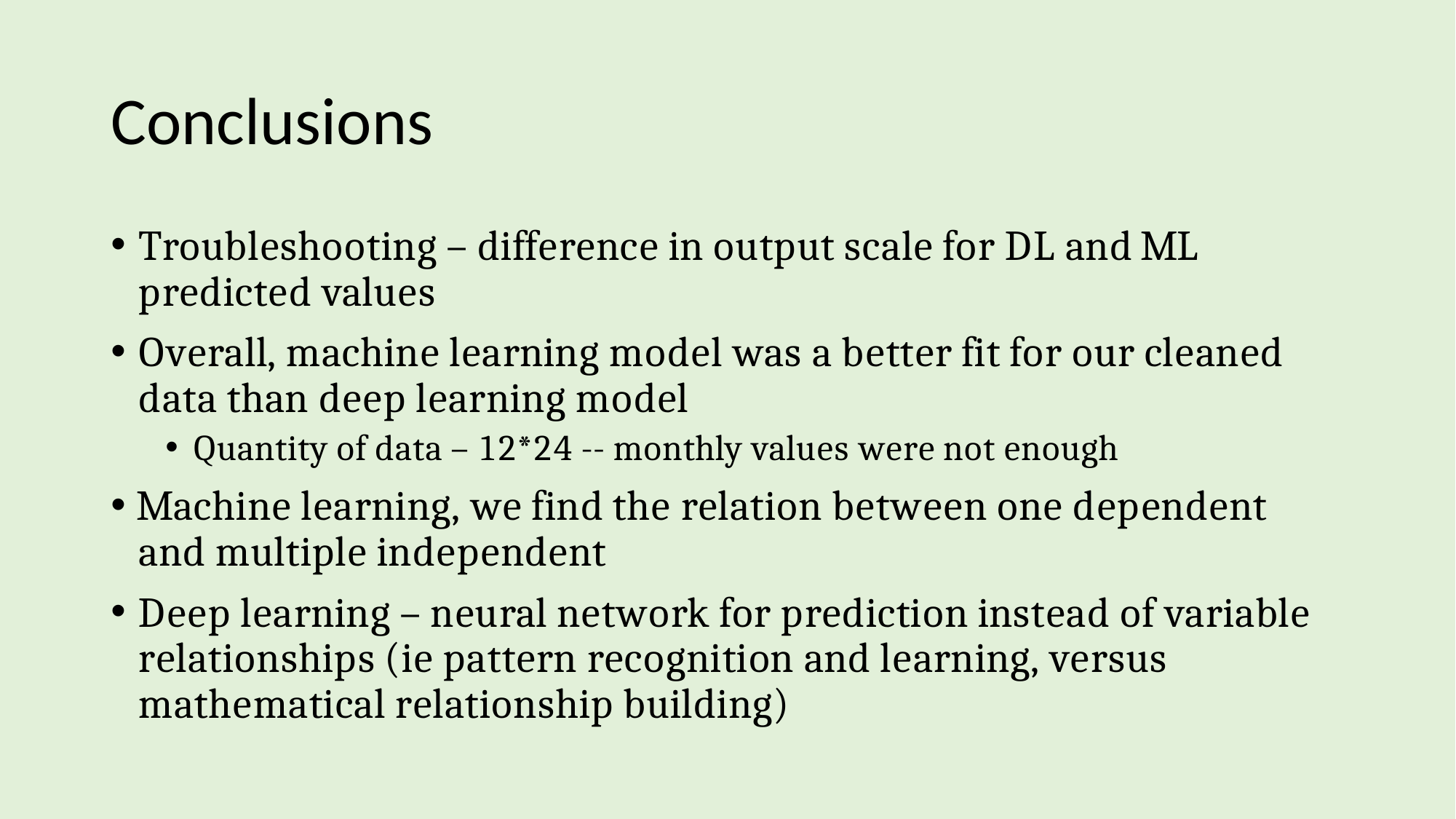

# Conclusions
Troubleshooting – difference in output scale for DL and ML predicted values
Overall, machine learning model was a better fit for our cleaned data than deep learning model
Quantity of data – 12*24 -- monthly values were not enough
Machine learning, we find the relation between one dependent and multiple independent
Deep learning – neural network for prediction instead of variable relationships (ie pattern recognition and learning, versus mathematical relationship building)